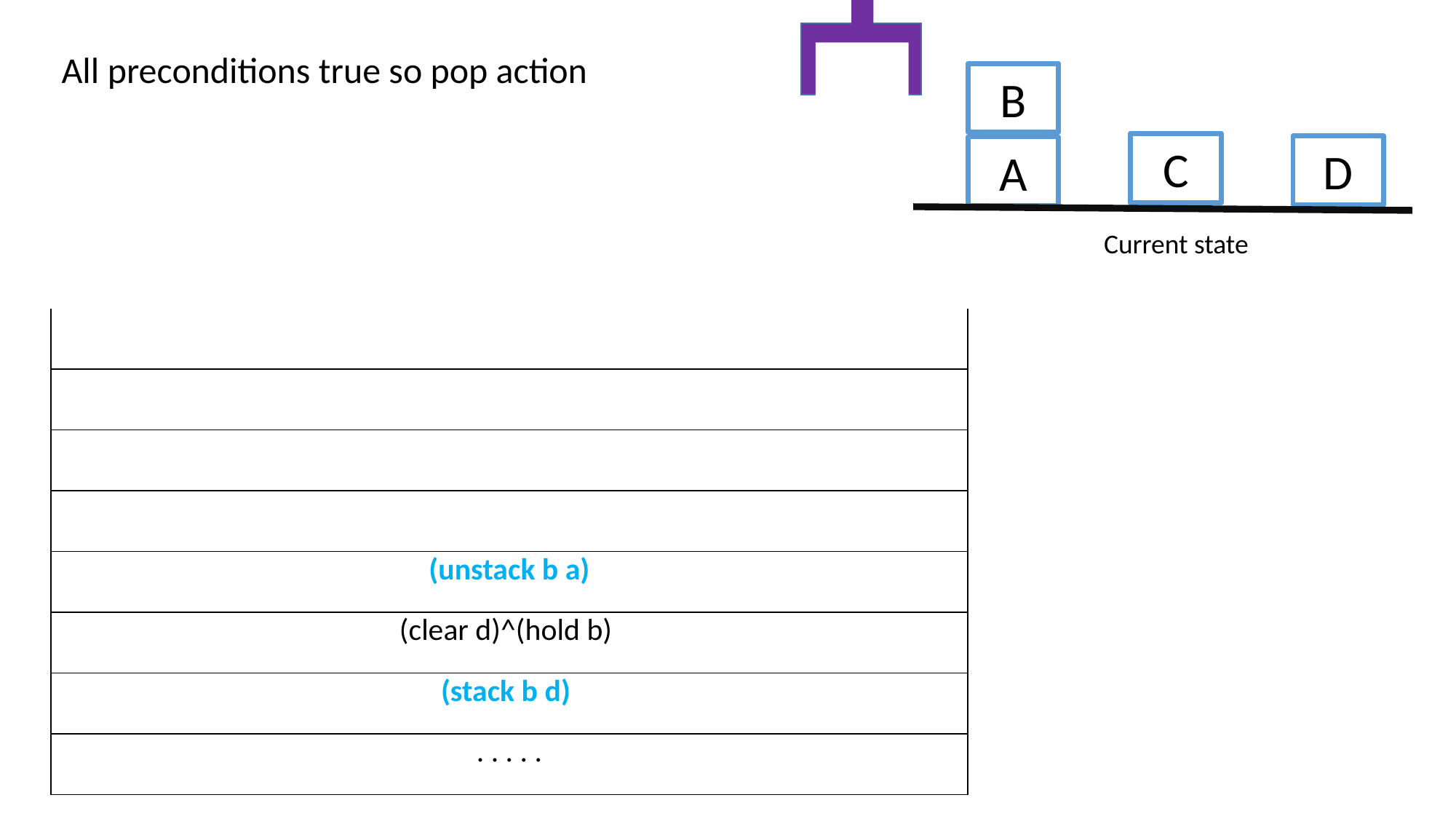

All preconditions true so pop action
B
C
D
A
Current state
|  |
| --- |
|  |
|  |
|  |
| (unstack b a) |
| (clear d)^(hold b) |
| (stack b d) |
| . . . . . |